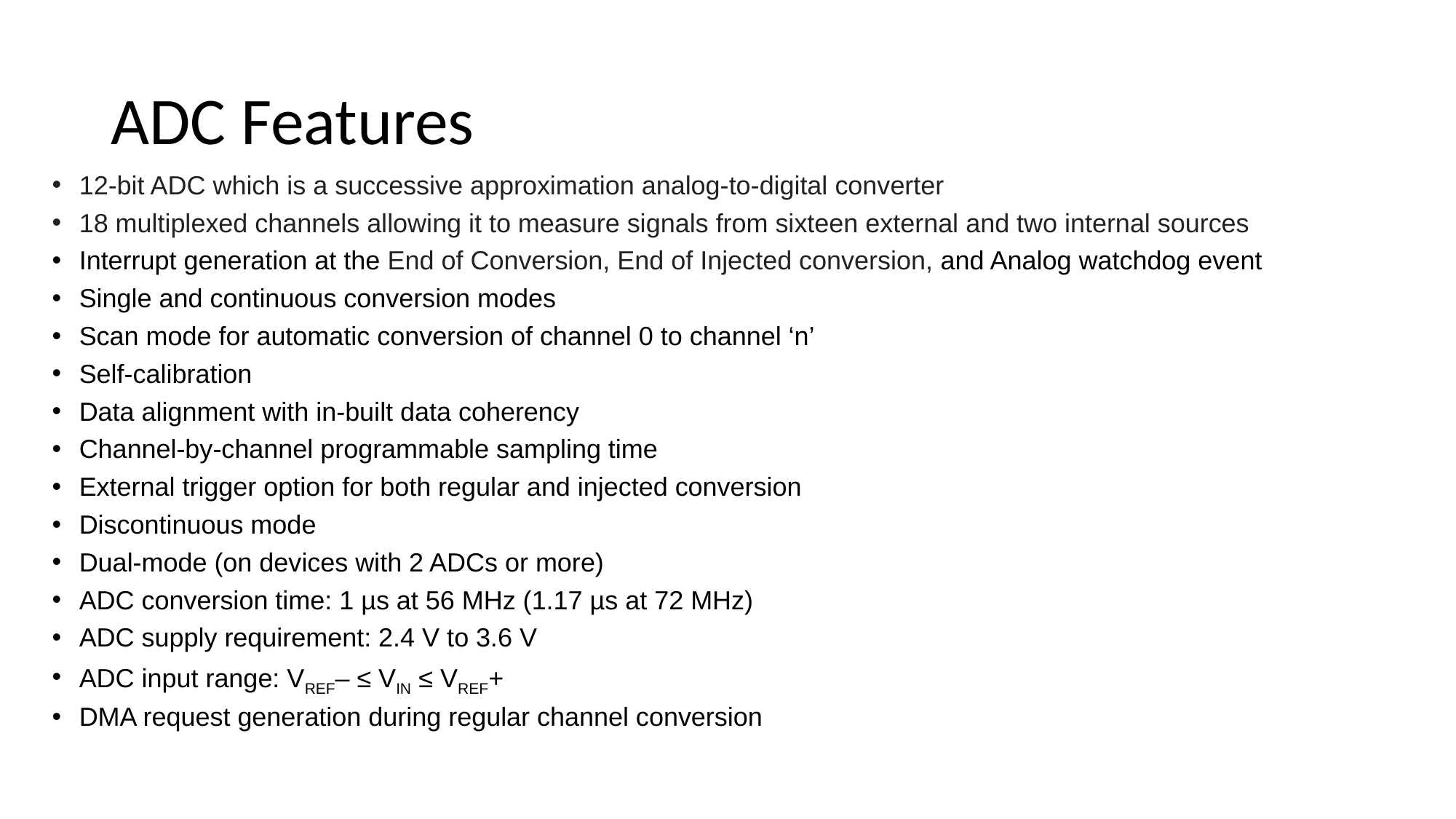

# ADC Features
12-bit ADC which is a successive approximation analog-to-digital converter
18 multiplexed channels allowing it to measure signals from sixteen external and two internal sources
Interrupt generation at the End of Conversion, End of Injected conversion, and Analog watchdog event
Single and continuous conversion modes
Scan mode for automatic conversion of channel 0 to channel ‘n’
Self-calibration
Data alignment with in-built data coherency
Channel-by-channel programmable sampling time
External trigger option for both regular and injected conversion
Discontinuous mode
Dual-mode (on devices with 2 ADCs or more)
ADC conversion time: 1 µs at 56 MHz (1.17 µs at 72 MHz)
ADC supply requirement: 2.4 V to 3.6 V
ADC input range: VREF– ≤ VIN ≤ VREF+
DMA request generation during regular channel conversion